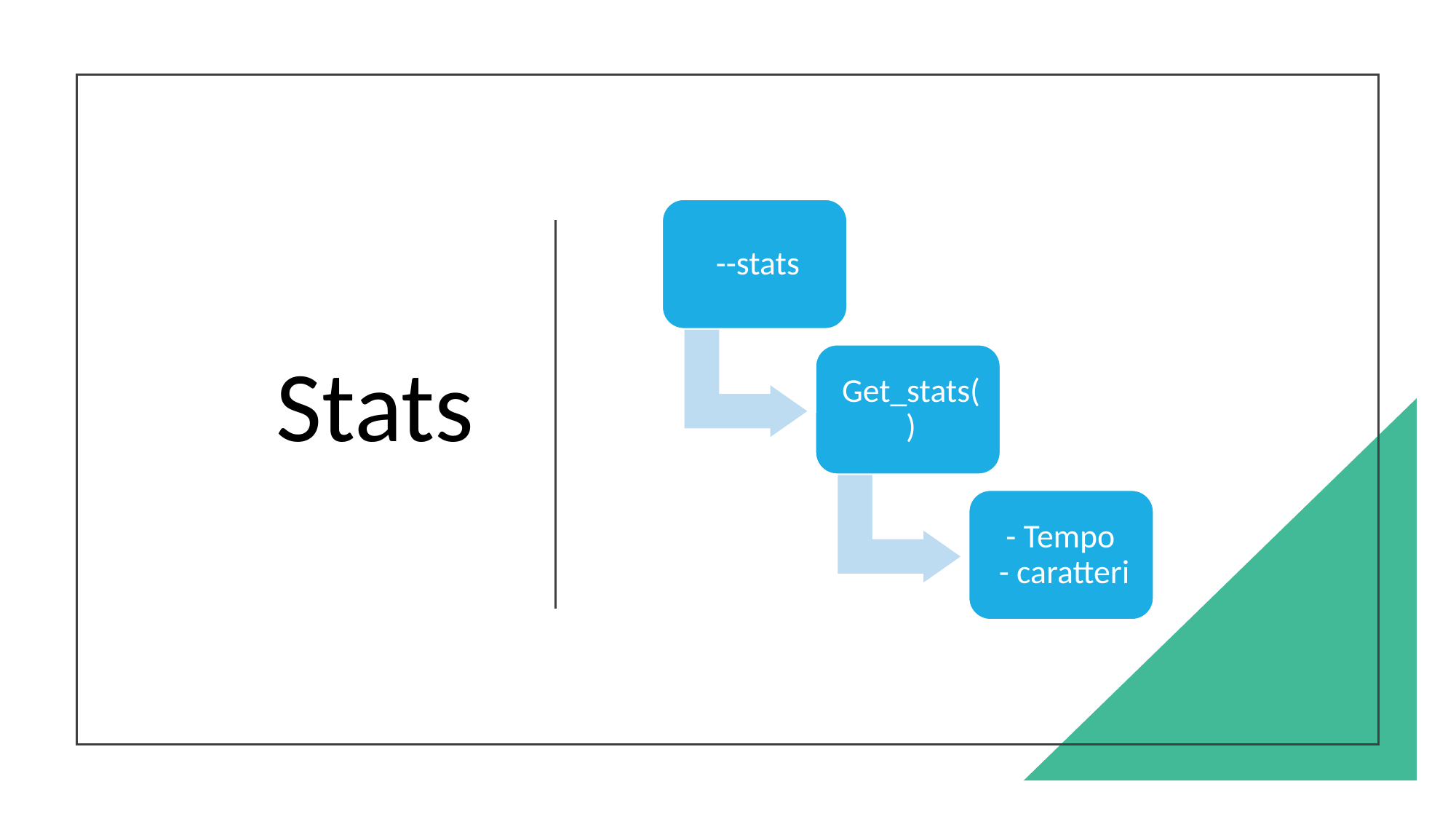

# Stats
--stats
Get_stats()
- Tempo
- caratteri